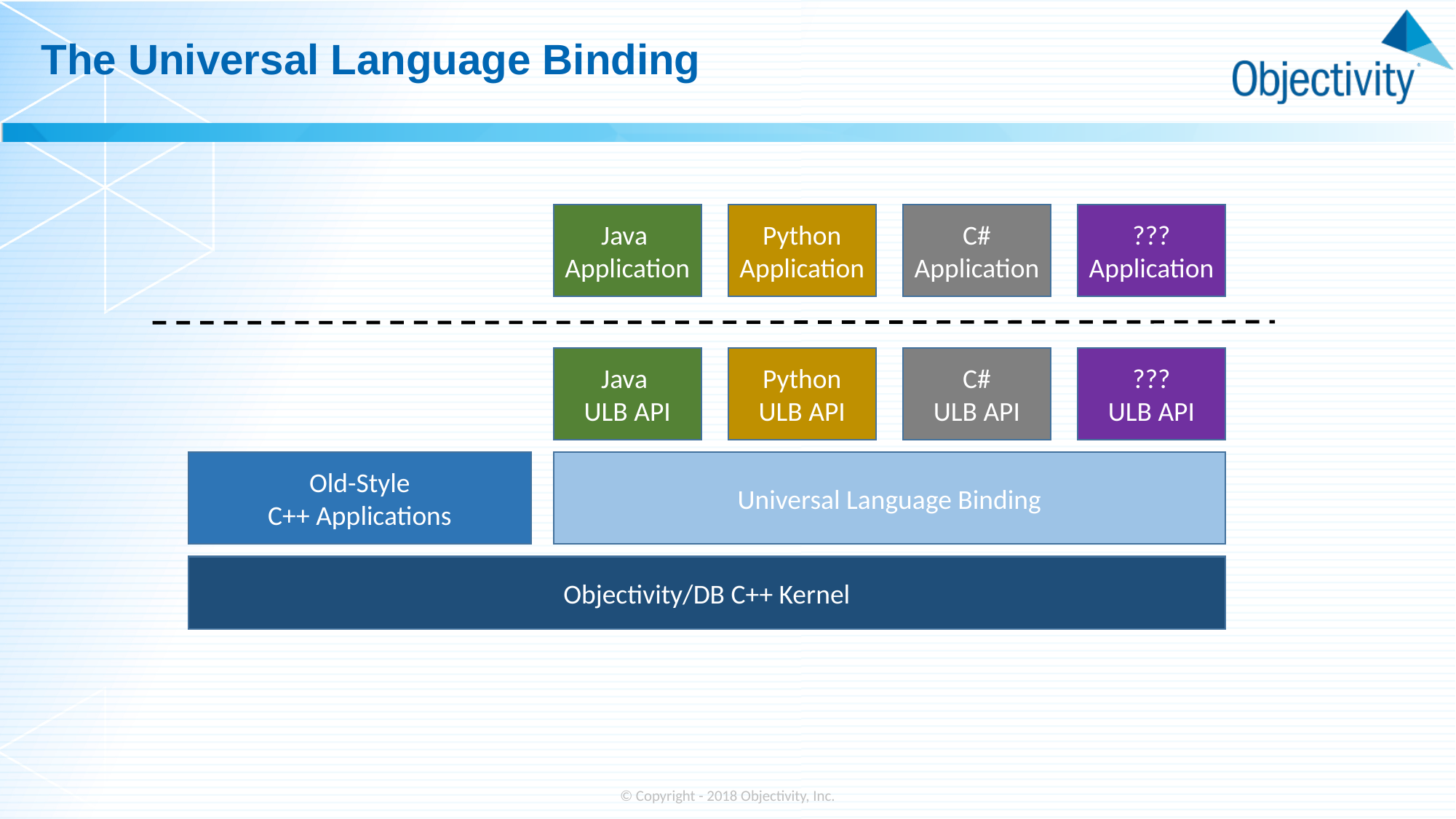

# The Universal Language Binding
Java
Application
Python
Application
C#
Application
???
Application
Java
ULB API
Python
ULB API
C#
ULB API
???
ULB API
Old-Style
C++ Applications
Universal Language Binding
Objectivity/DB C++ Kernel